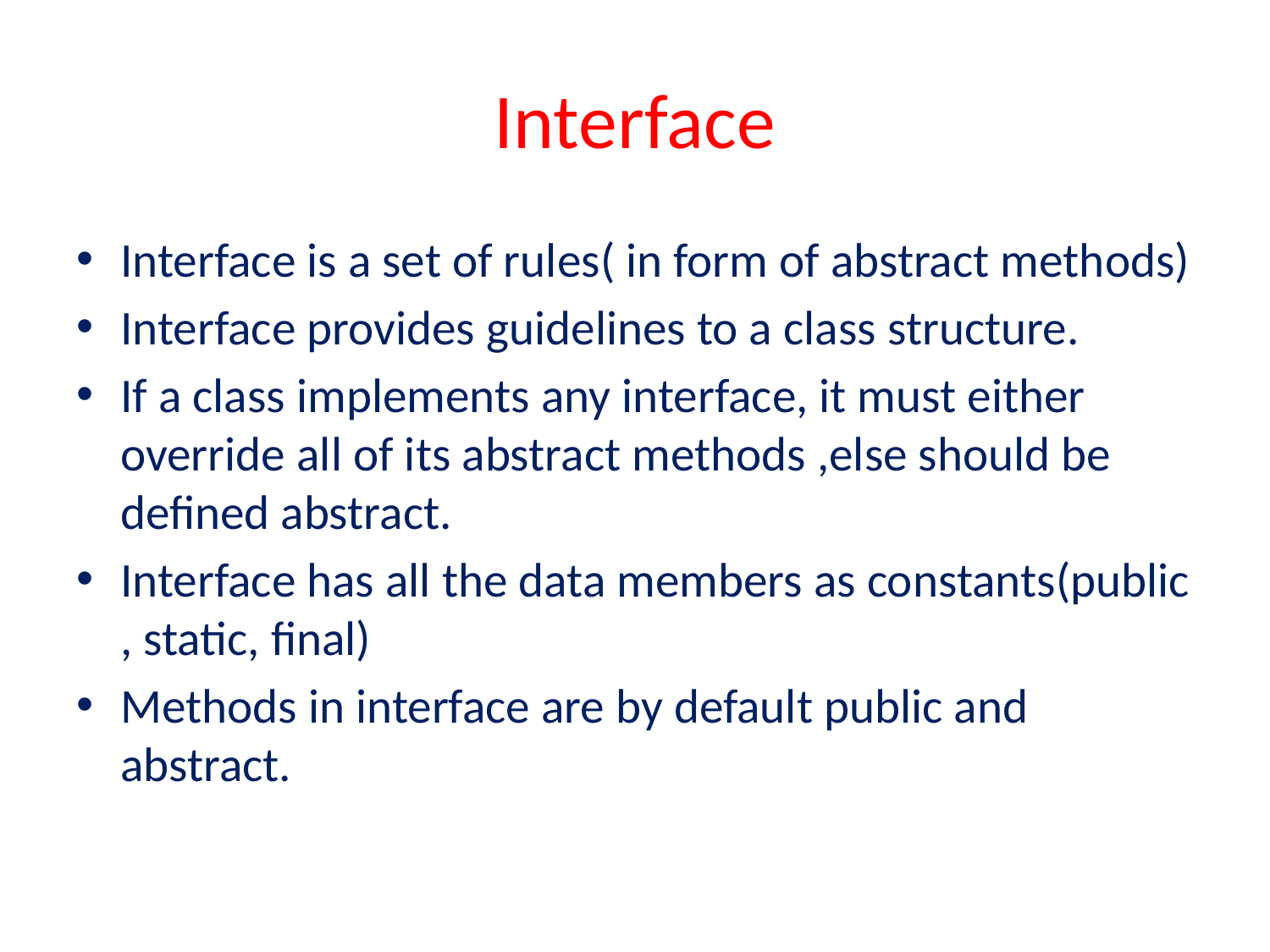

# Interface
Interface is a set of rules( in form of abstract methods)
Interface provides guidelines to a class structure.
If a class implements any interface, it must either override all of its abstract methods ,else should be defined abstract.
Interface has all the data members as constants(public , static, final)
Methods in interface are by default public and abstract.